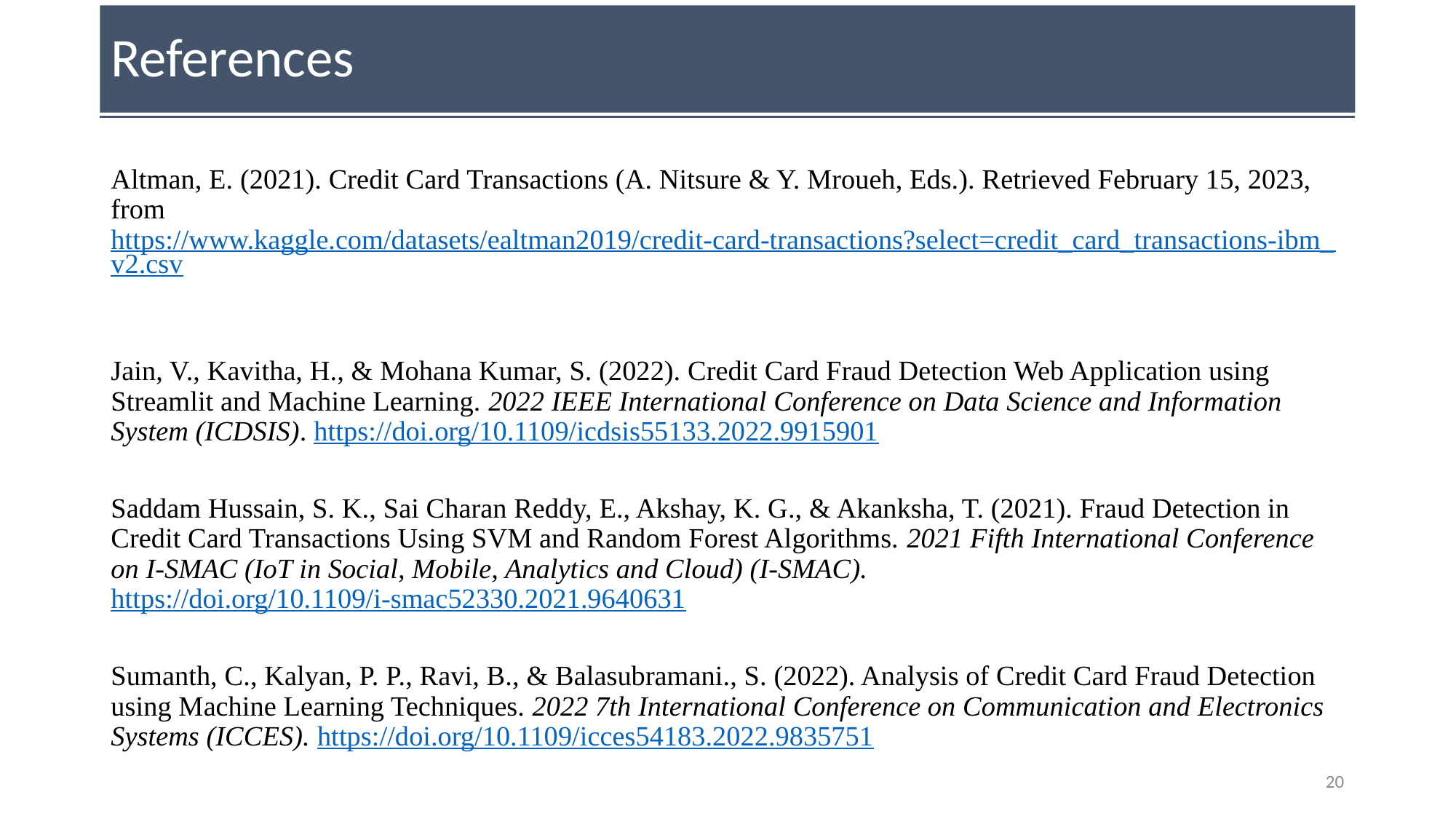

# References
Altman, E. (2021). Credit Card Transactions (A. Nitsure & Y. Mroueh, Eds.). Retrieved February 15, 2023, from https://www.kaggle.com/datasets/ealtman2019/credit-card-transactions?select=credit_card_transactions-ibm_v2.csv

Jain, V., Kavitha, H., & Mohana Kumar, S. (2022). Credit Card Fraud Detection Web Application using Streamlit and Machine Learning. 2022 IEEE International Conference on Data Science and Information System (ICDSIS). https://doi.org/10.1109/icdsis55133.2022.9915901

Saddam Hussain, S. K., Sai Charan Reddy, E., Akshay, K. G., & Akanksha, T. (2021). Fraud Detection in Credit Card Transactions Using SVM and Random Forest Algorithms. 2021 Fifth International Conference on I-SMAC (IoT in Social, Mobile, Analytics and Cloud) (I-SMAC). https://doi.org/10.1109/i-smac52330.2021.9640631

Sumanth, C., Kalyan, P. P., Ravi, B., & Balasubramani., S. (2022). Analysis of Credit Card Fraud Detection using Machine Learning Techniques. 2022 7th International Conference on Communication and Electronics Systems (ICCES). https://doi.org/10.1109/icces54183.2022.9835751
20